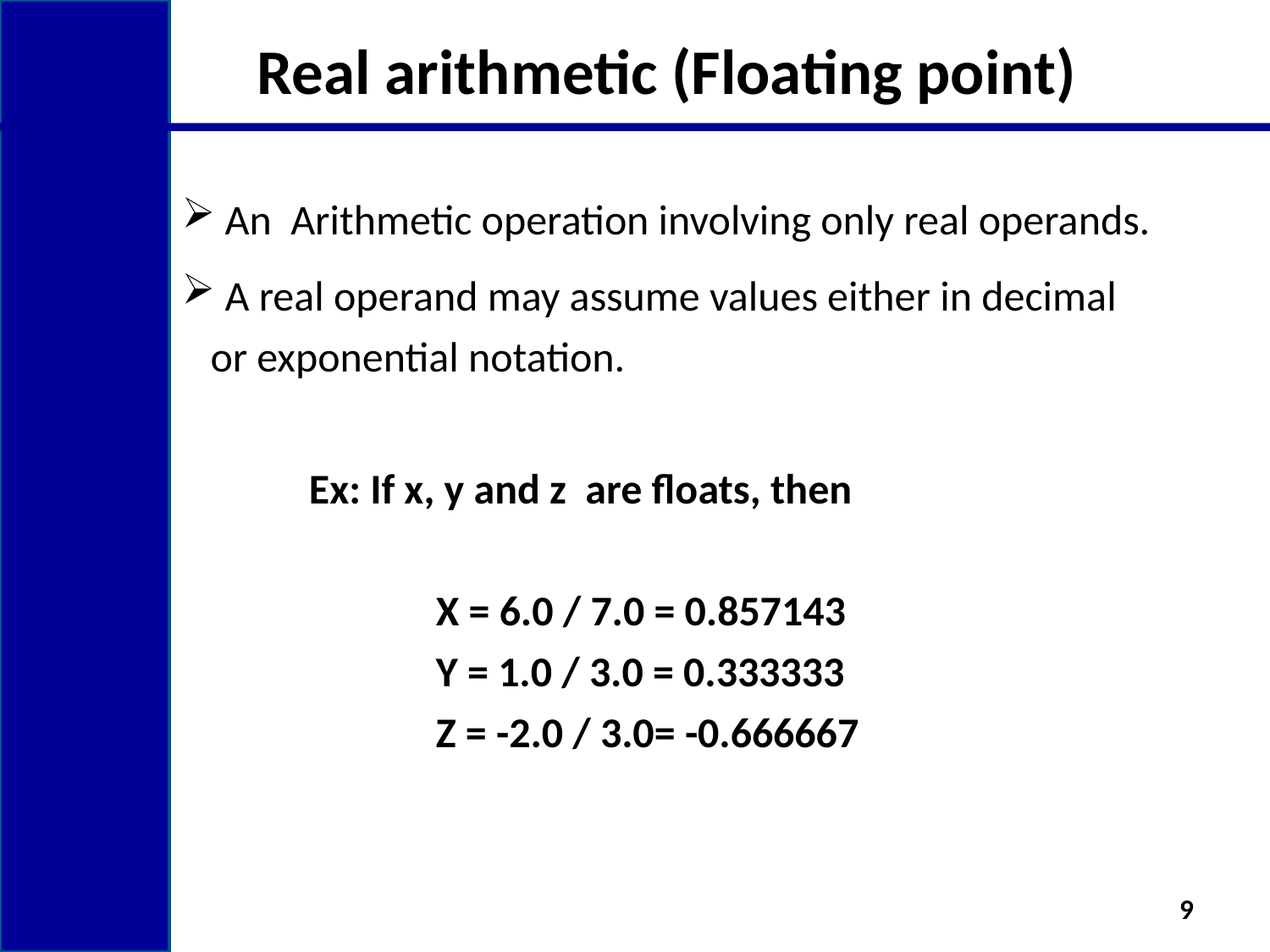

# Real arithmetic (Floating point)

 An  Arithmetic operation involving only real operands.

 A real operand may assume values either in decimal
   or exponential notation.

	Ex: If x, y and z  are floats, then

		X = 6.0 / 7.0 = 0.857143
   		Y = 1.0 / 3.0 = 0.333333
   		Z = -2.0 / 3.0= -0.666667

9